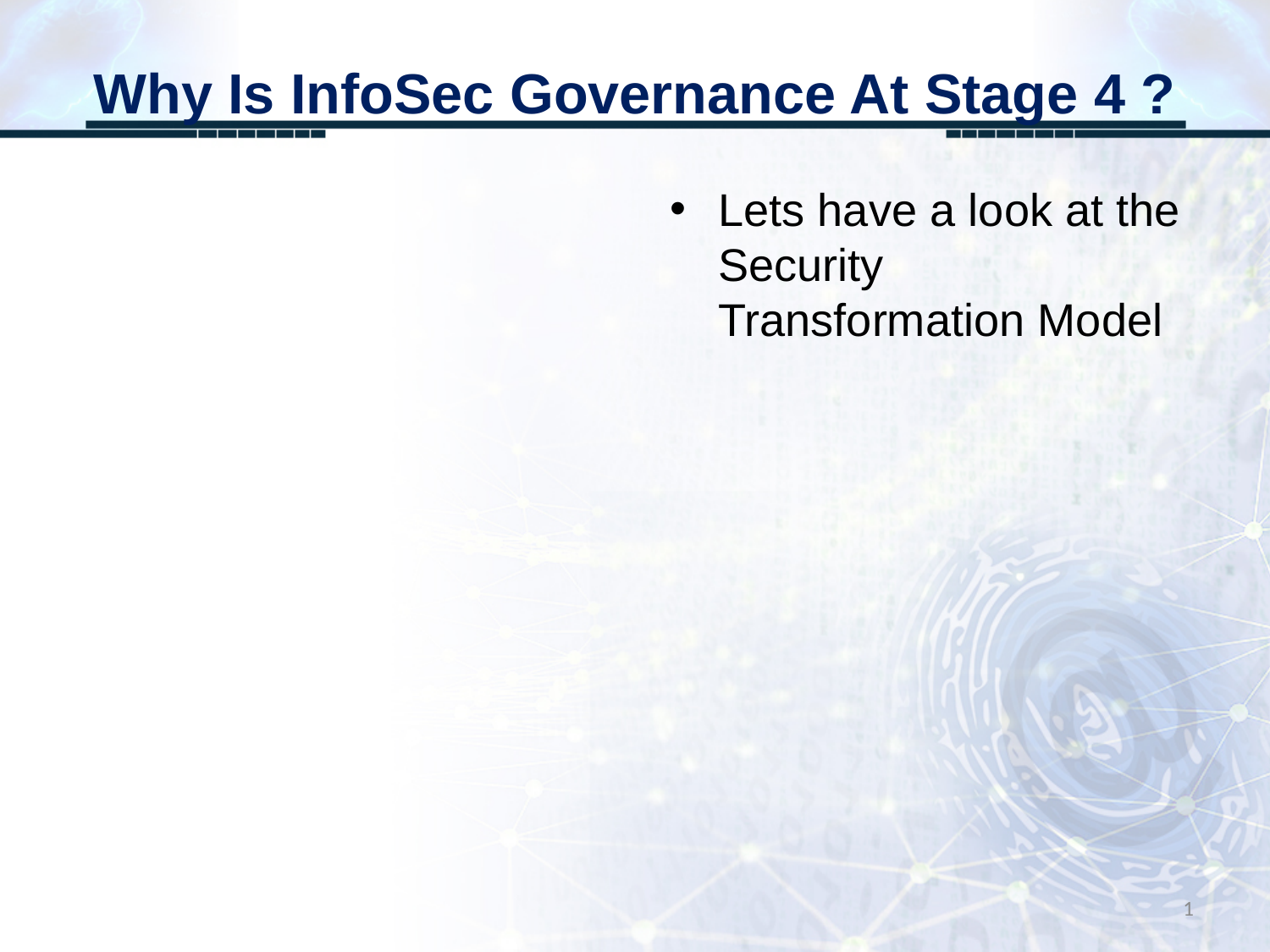

# Why Is InfoSec Governance At Stage 4 ?
Lets have a look at the Security Transformation Model
1